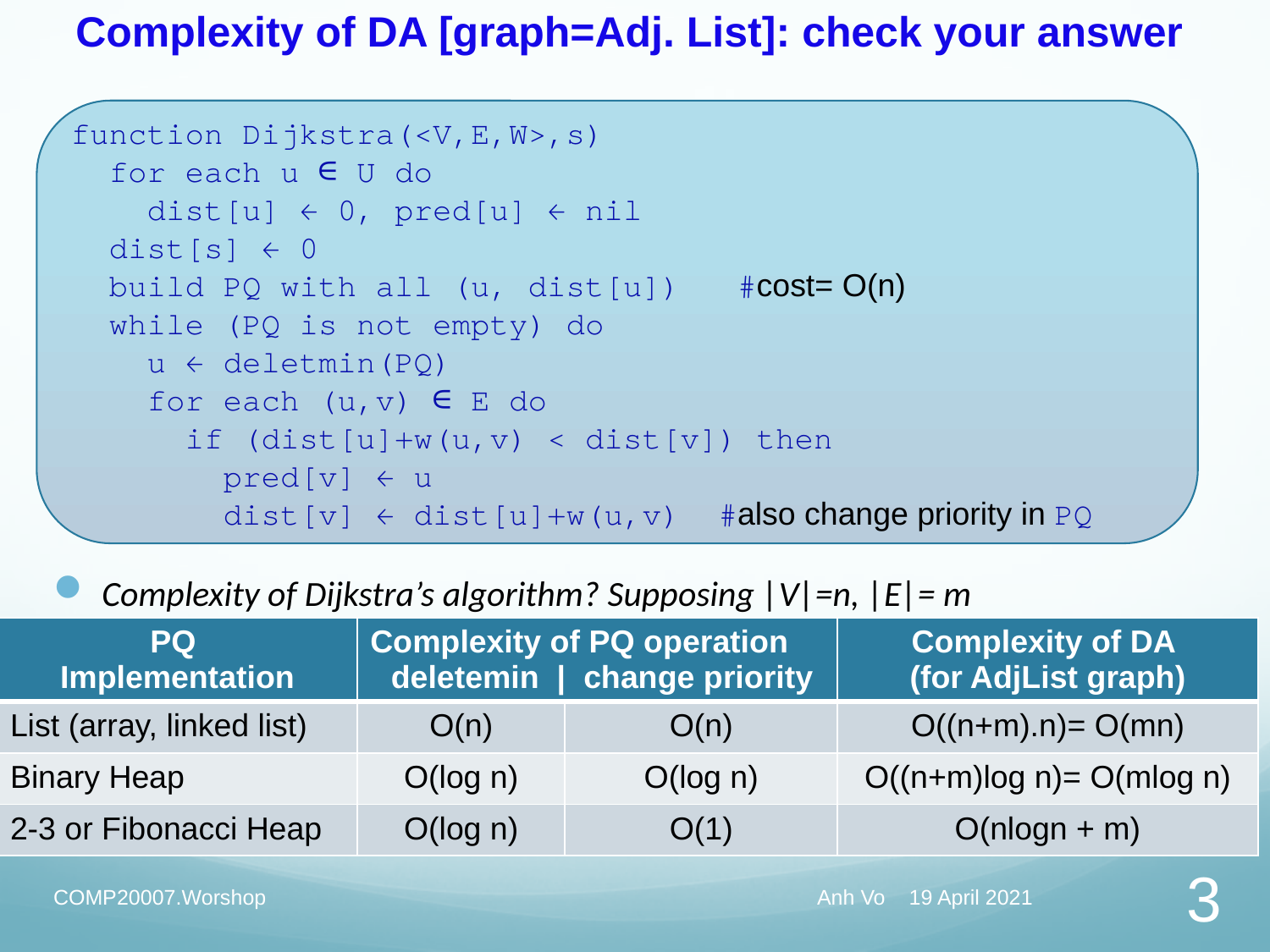

# Complexity of DA [graph=Adj. List]: check your answer
function Dijkstra(<V,E,W>,s)
  for each u ∈ U do
    dist[u] ← 0, pred[u] ← nil
  dist[s] ← 0
  build PQ with all (u, dist[u])   #cost= O(n)
  while (PQ is not empty) do
    u ← deletmin(PQ)
    for each (u,v) ∈ E do
      if (dist[u]+w(u,v) < dist[v]) then
        pred[v] ← u
        dist[v] ← dist[u]+w(u,v)  #also change priority in PQ
Complexity of Dijkstra’s algorithm? Supposing |V|=n, |E|= m

| PQ Implementation | Complexity of PQ operation deletemin | change priority |  | Complexity of DA (for AdjList graph) |
| --- | --- | --- | --- |
| List (array, linked list) | O(n) | O(n) | O((n+m).n)= O(mn) |
| Binary Heap | O(log n) | O(log n) | O((n+m)log n)= O(mlog n) |
| 2-3 or Fibonacci Heap | O(log n) | O(1) | O(nlogn + m) |
COMP20007.Worshop
Anh Vo    19 April 2021
3